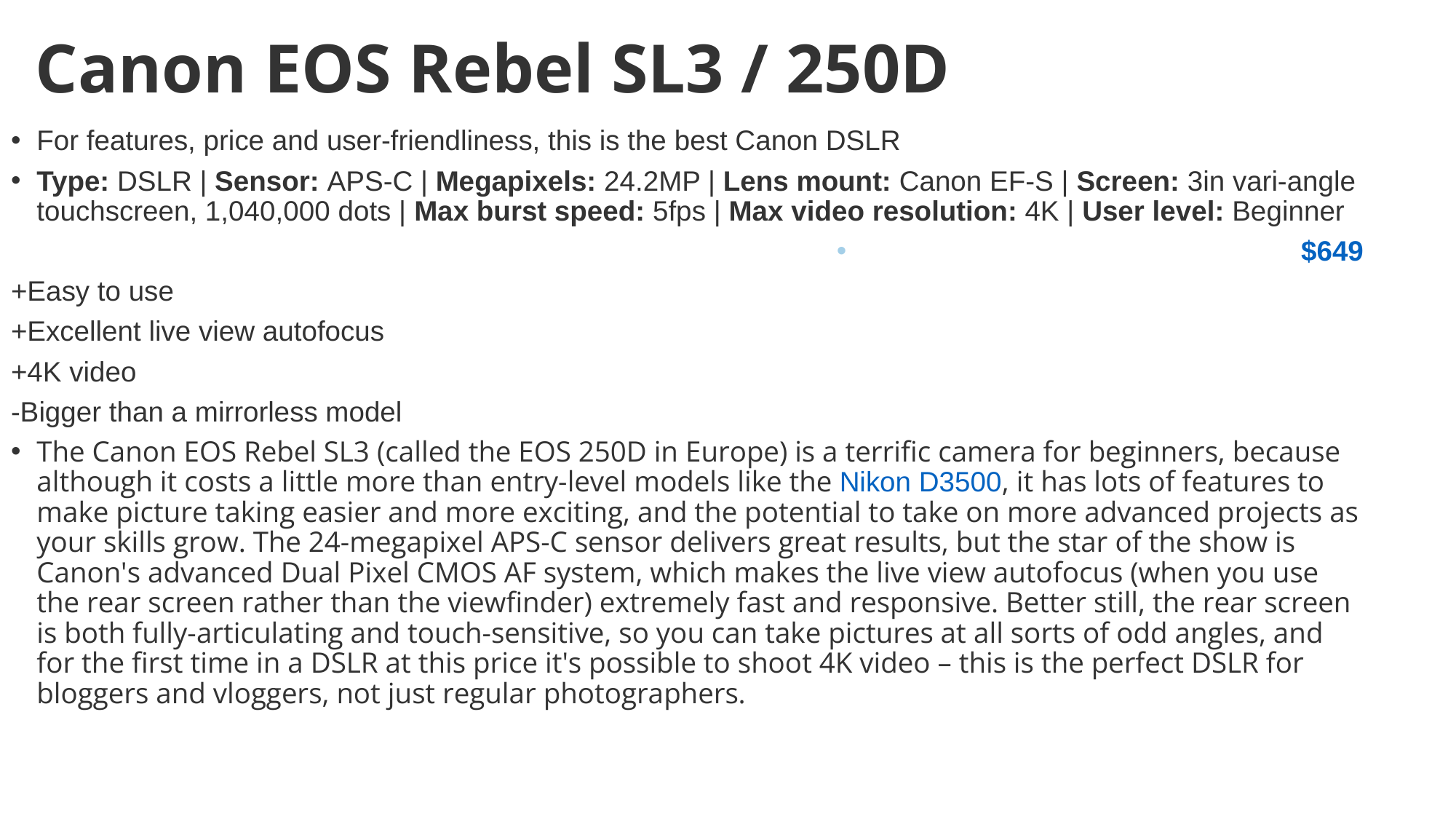

# Canon EOS Rebel SL3 / 250D
For features, price and user-friendliness, this is the best Canon DSLR
Type: DSLR | Sensor: APS-C | Megapixels: 24.2MP | Lens mount: Canon EF-S | Screen: 3in vari-angle touchscreen, 1,040,000 dots | Max burst speed: 5fps | Max video resolution: 4K | User level: Beginner
$649
+Easy to use
+Excellent live view autofocus
+4K video
-Bigger than a mirrorless model
The Canon EOS Rebel SL3 (called the EOS 250D in Europe) is a terrific camera for beginners, because although it costs a little more than entry-level models like the Nikon D3500, it has lots of features to make picture taking easier and more exciting, and the potential to take on more advanced projects as your skills grow. The 24-megapixel APS-C sensor delivers great results, but the star of the show is Canon's advanced Dual Pixel CMOS AF system, which makes the live view autofocus (when you use the rear screen rather than the viewfinder) extremely fast and responsive. Better still, the rear screen is both fully-articulating and touch-sensitive, so you can take pictures at all sorts of odd angles, and for the first time in a DSLR at this price it's possible to shoot 4K video – this is the perfect DSLR for bloggers and vloggers, not just regular photographers.